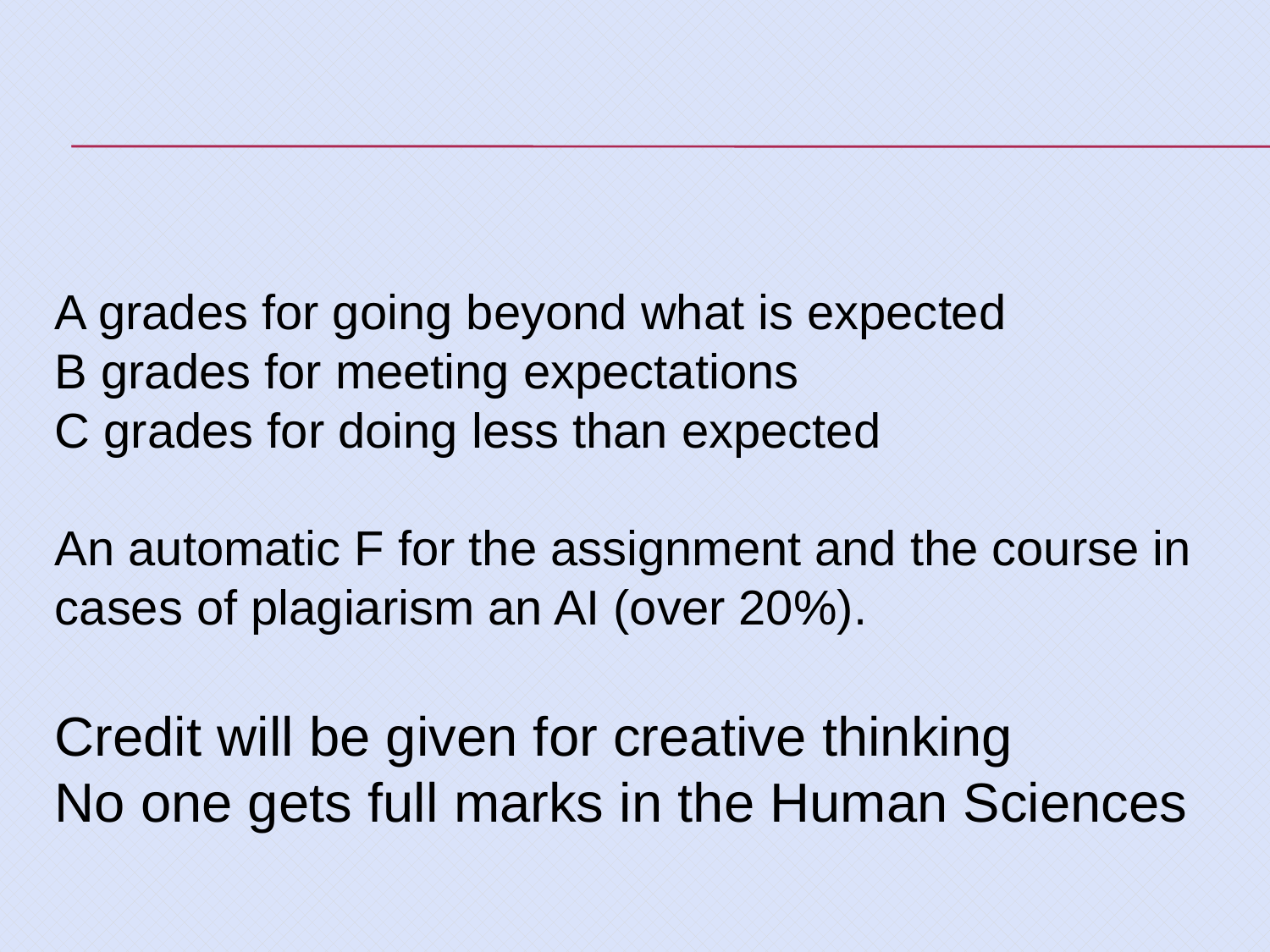

#

A grades for going beyond what is expected
B grades for meeting expectations
C grades for doing less than expected

An automatic F for the assignment and the course in cases of plagiarism an AI (over 20%).

Credit will be given for creative thinking
No one gets full marks in the Human Sciences